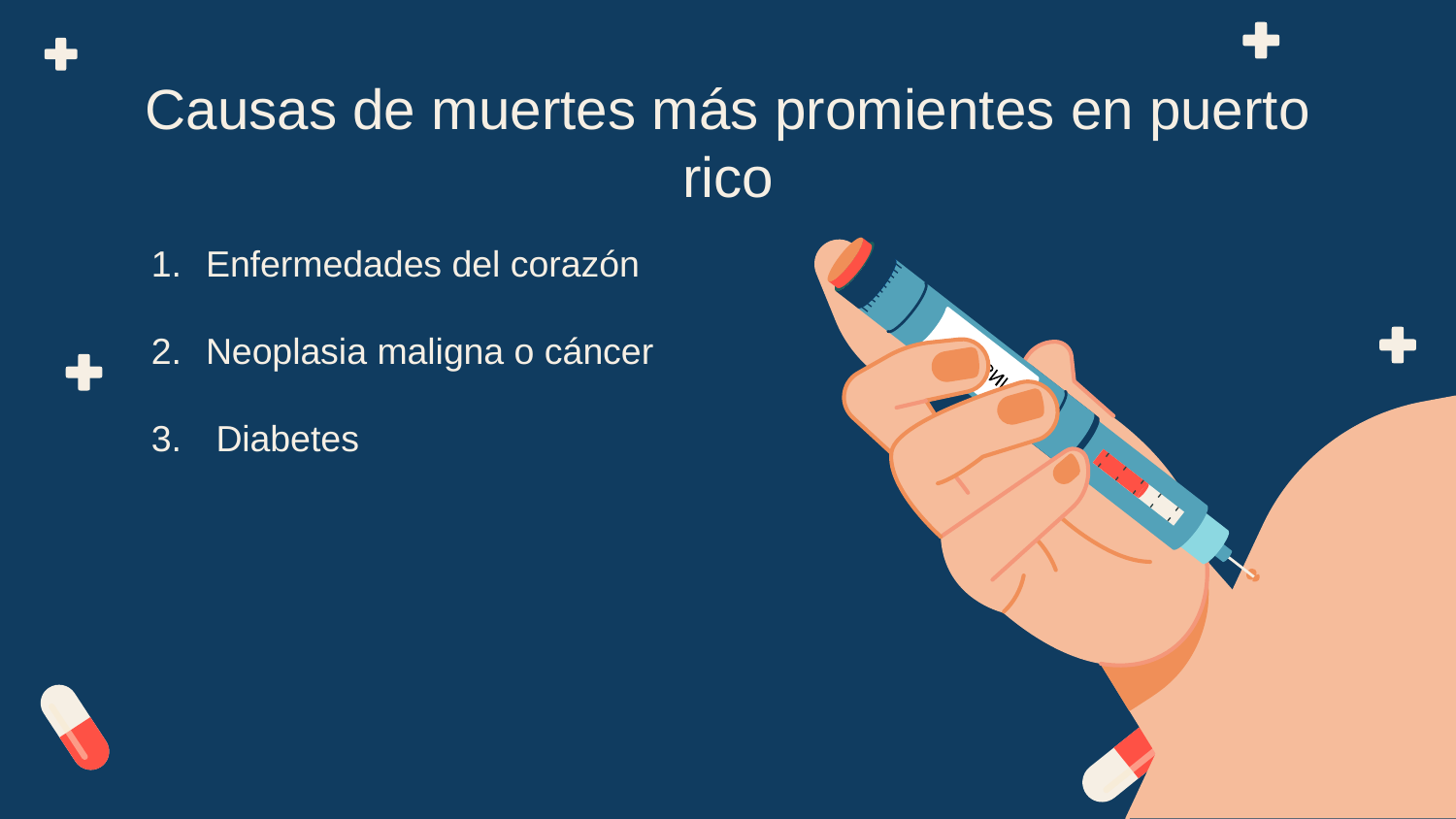

# Causas de muertes más promientes en puerto rico
Enfermedades del corazón

Neoplasia maligna o cáncer

 Diabetes